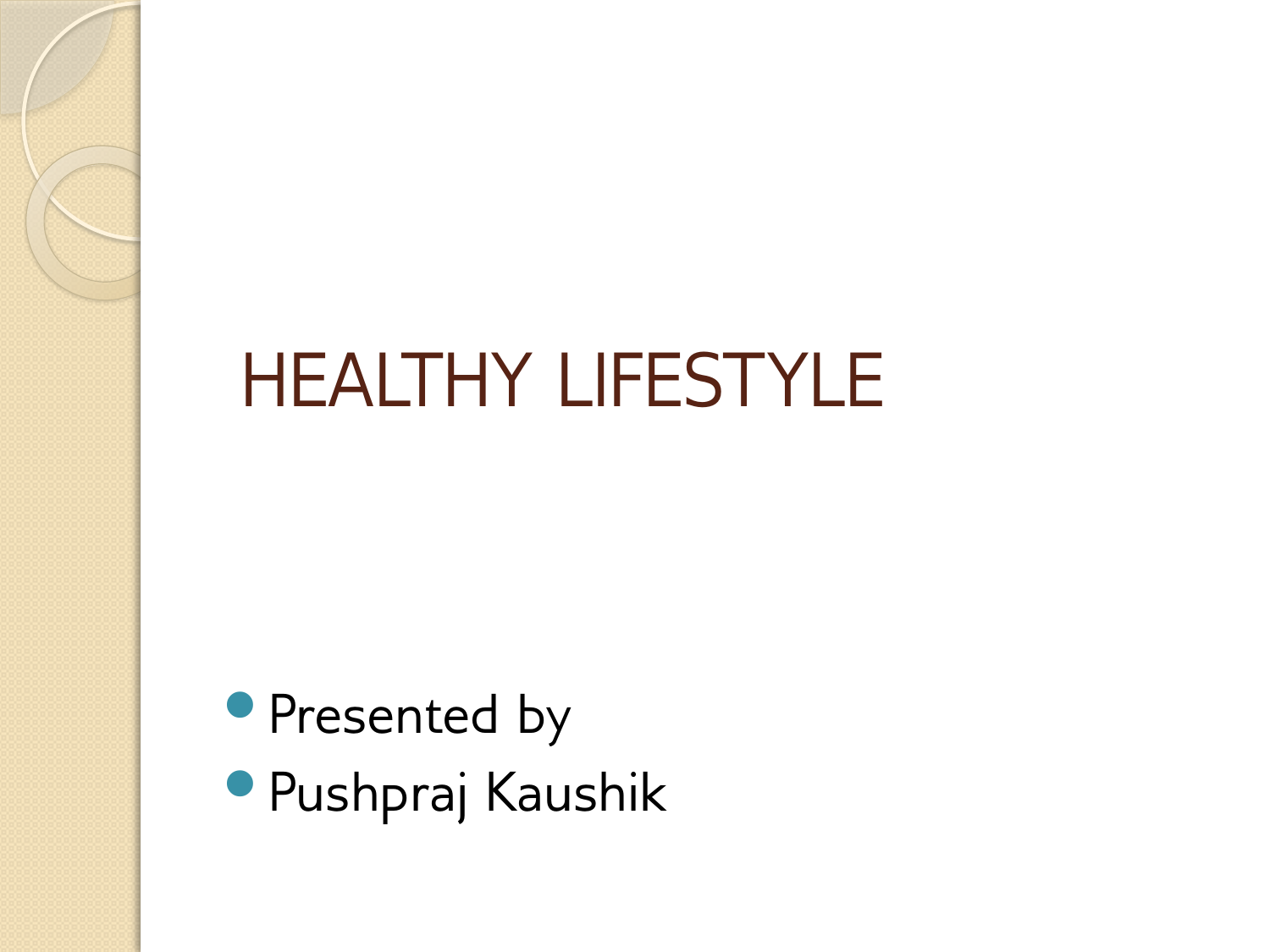

Presented by
Pushpraj Kaushik
# HEALTHY LIFESTYLE